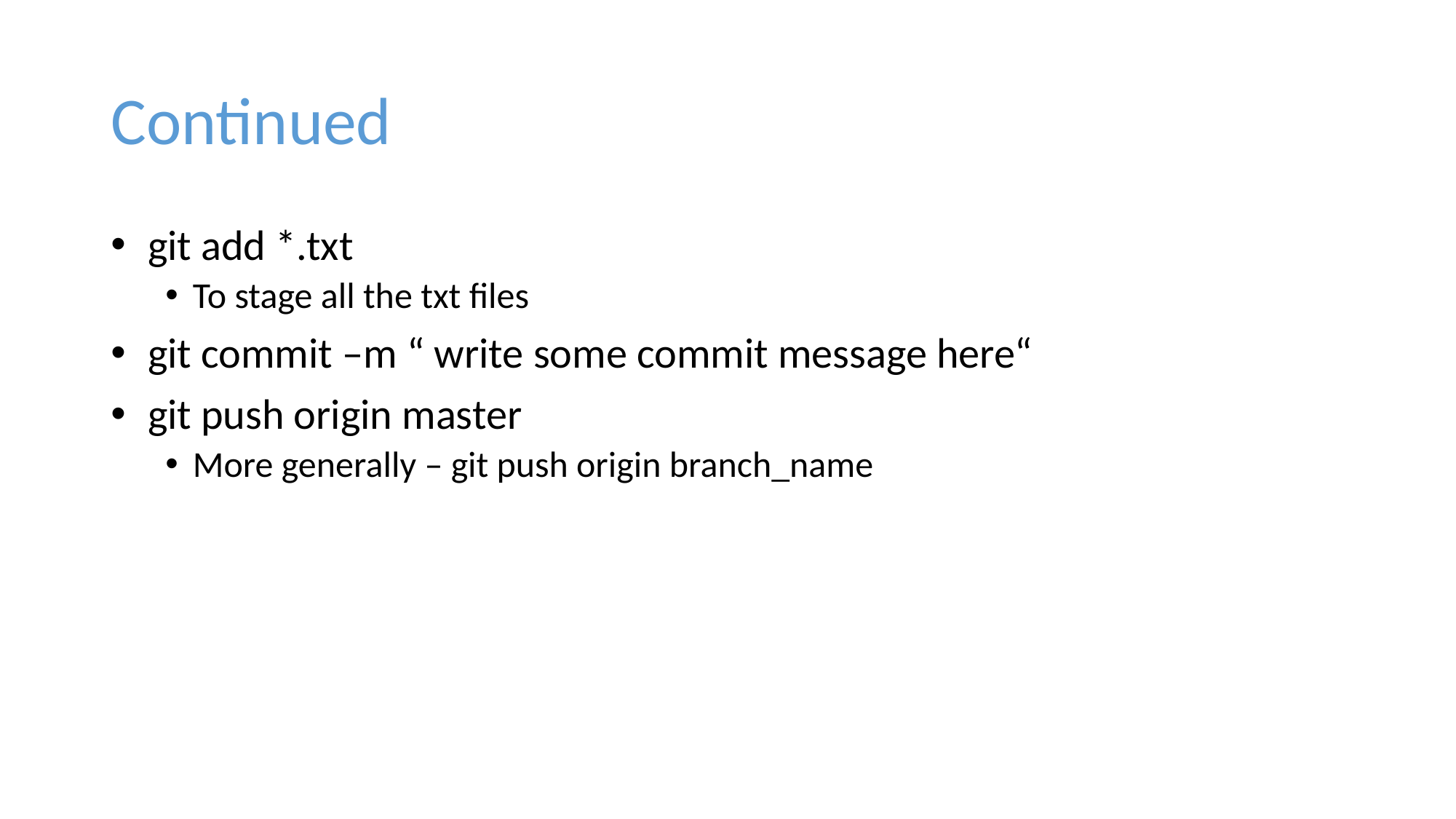

# Continued
 git add *.txt
To stage all the txt files
 git commit –m “ write some commit message here“
 git push origin master
More generally – git push origin branch_name